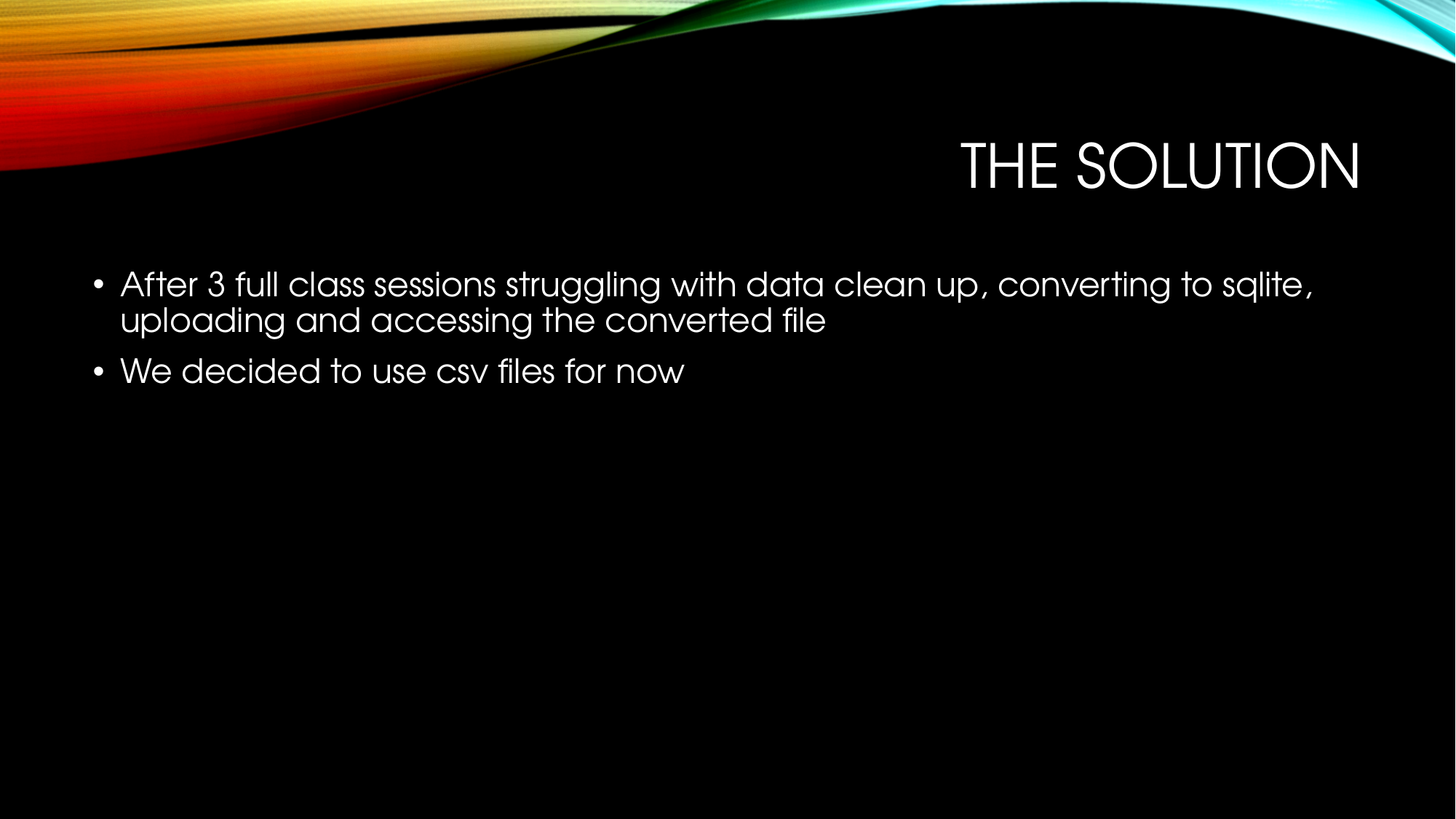

# The solution
After 3 full class sessions struggling with data clean up, converting to sqlite, uploading and accessing the converted file
We decided to use csv files for now